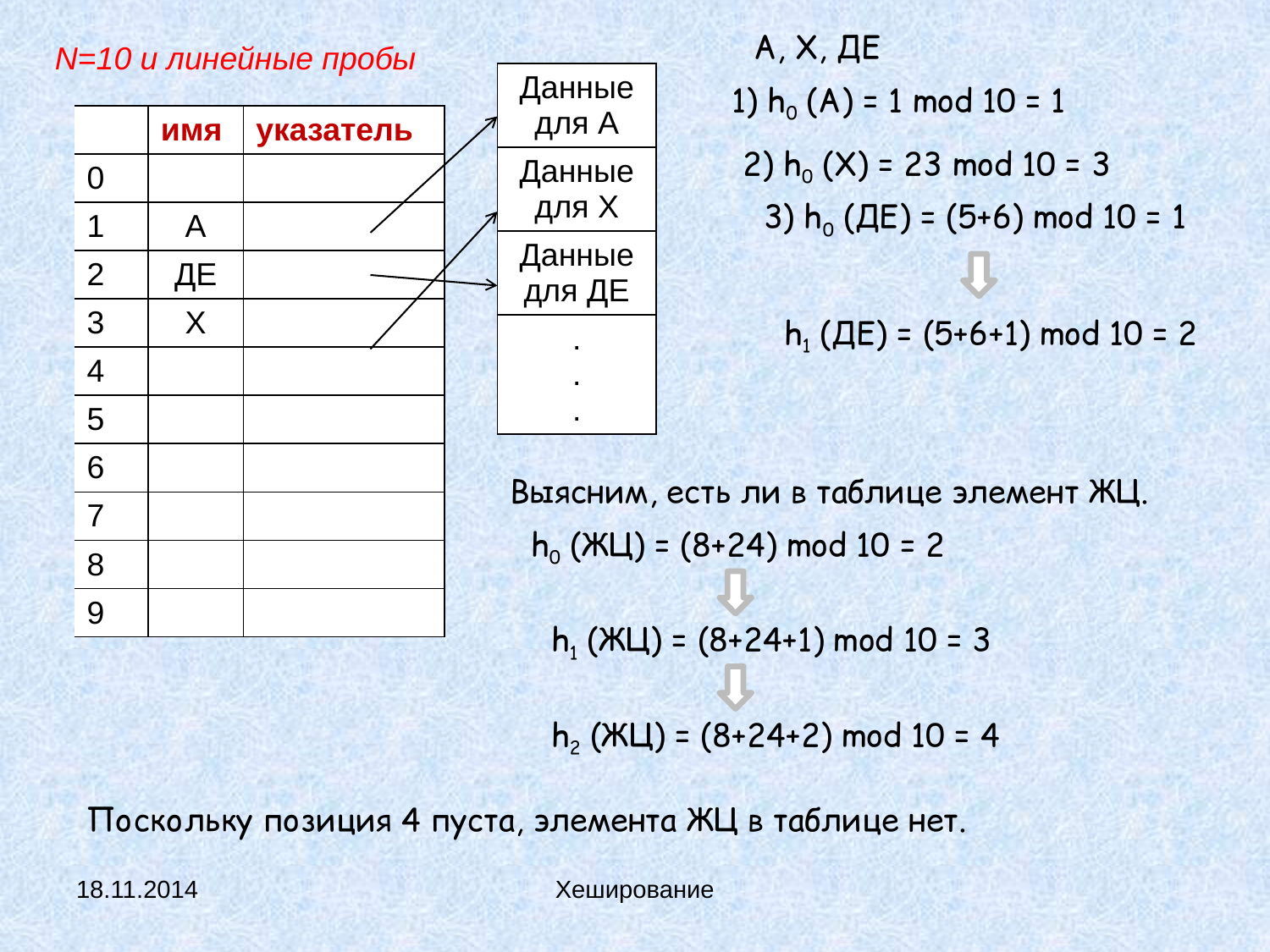

А, Х, ДЕ
N=10 и линейные пробы
| Данные для А |
| --- |
| Данные для Х |
| Данные для ДЕ |
| . . . |
1) h0 (А) = 1 mod 10 = 1

|  | имя | указатель |
| --- | --- | --- |
| 0 |  |  |
| 1 | А |  |
| 2 | ДЕ |  |
| 3 | Х |  |
| 4 |  |  |
| 5 |  |  |
| 6 |  |  |
| 7 |  |  |
| 8 |  |  |
| 9 |  |  |
2) h0 (Х) = 23 mod 10 = 3
3) h0 (ДЕ) = (5+6) mod 10 = 1

 h1 (ДЕ) = (5+6+1) mod 10 = 2
Выясним, есть ли в таблице элемент ЖЦ.
h0 (ЖЦ) = (8+24) mod 10 = 2

 h1 (ЖЦ) = (8+24+1) mod 10 = 3

 h2 (ЖЦ) = (8+24+2) mod 10 = 4
Поскольку позиция 4 пуста, элемента ЖЦ в таблице нет.
18.11.2014
Хеширование
15